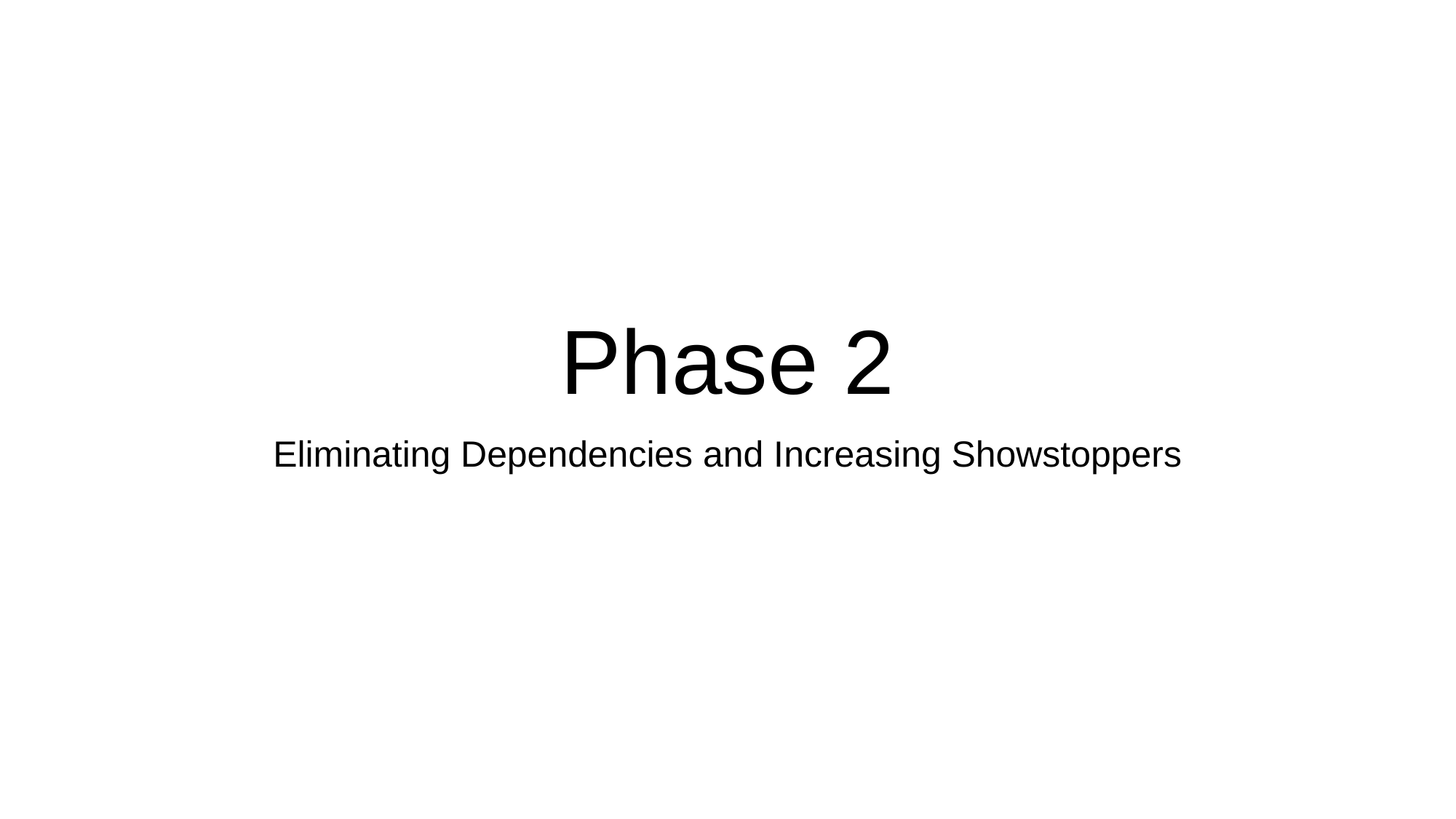

# Phase 2
Eliminating Dependencies and Increasing Showstoppers